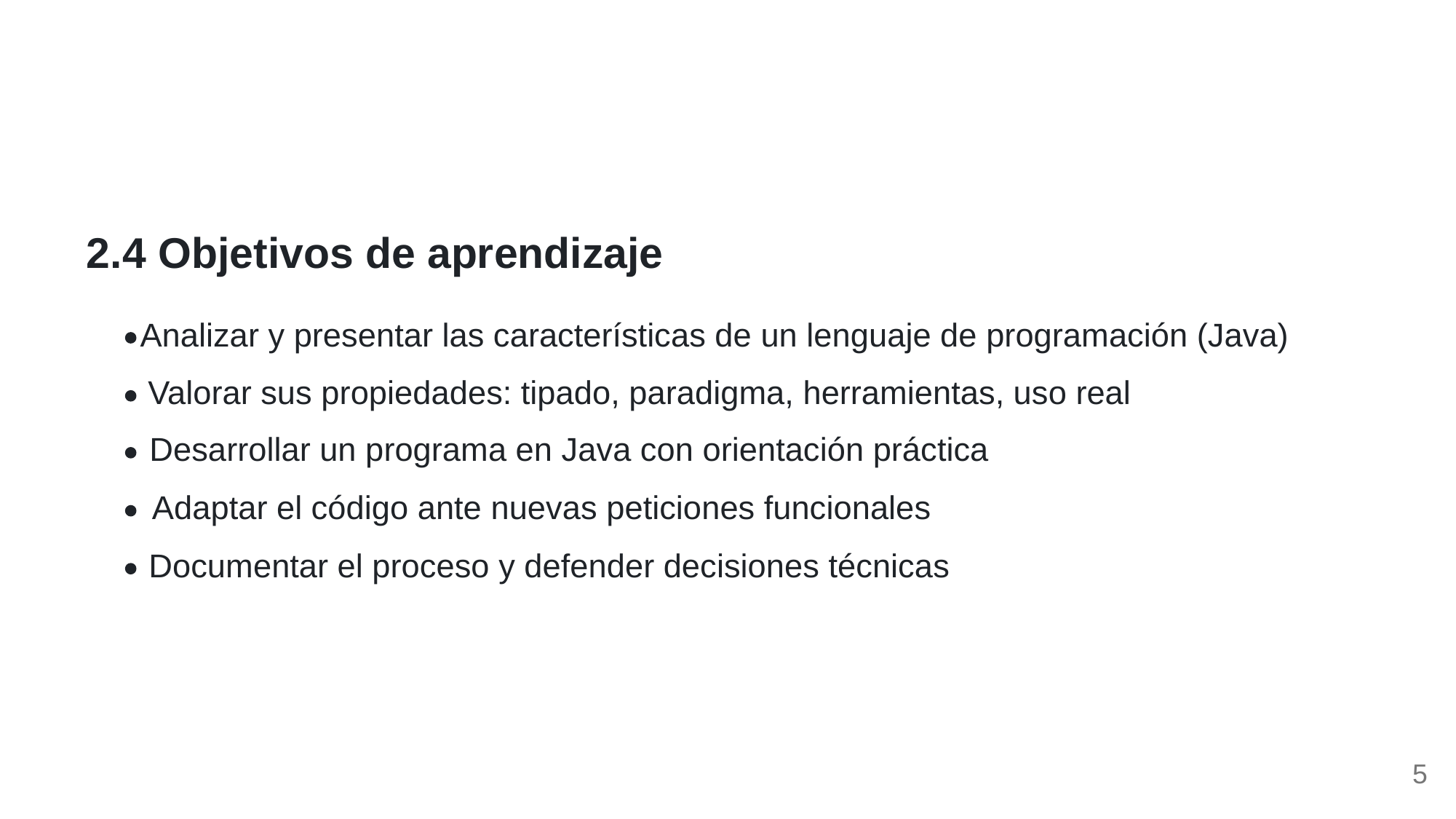

2.4 Objetivos de aprendizaje
Analizar y presentar las características de un lenguaje de programación (Java)

Valorar sus propiedades: tipado, paradigma, herramientas, uso real

Desarrollar un programa en Java con orientación práctica

Adaptar el código ante nuevas peticiones funcionales

Documentar el proceso y defender decisiones técnicas

5